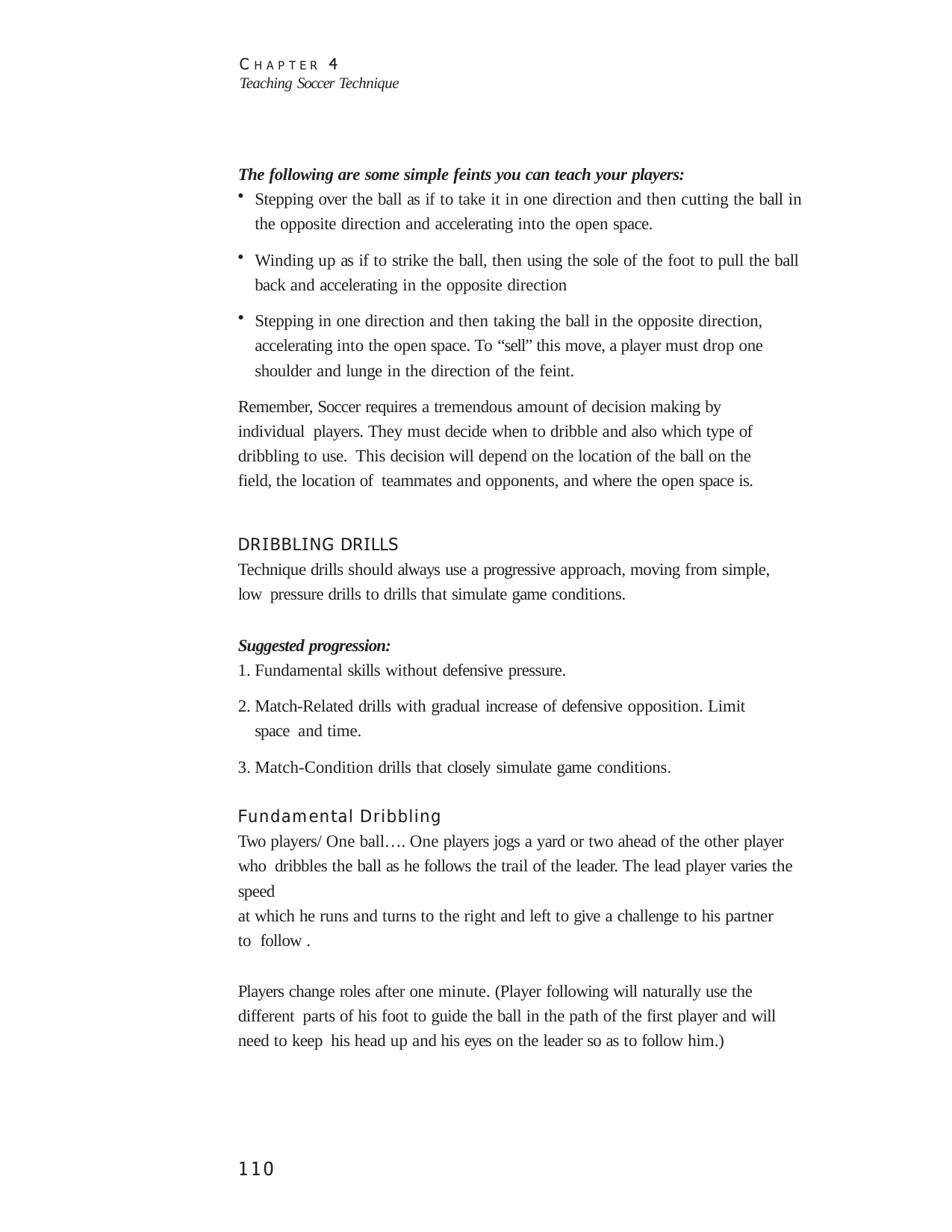

C H A P T E R   4
Teaching Soccer Technique
The following are some simple feints you can teach your players:
Stepping over the ball as if to take it in one direction and then cutting the ball in
the opposite direction and accelerating into the open space.
Winding up as if to strike the ball, then using the sole of the foot to pull the ball
back and accelerating in the opposite direction
Stepping in one direction and then taking the ball in the opposite direction,  accelerating into the open space. To “sell” this move, a player must drop one  shoulder and lunge in the direction of the feint.
Remember, Soccer requires a tremendous amount of decision making by individual  players. They must decide when to dribble and also which type of dribbling to use.  This decision will depend on the location of the ball on the field, the location of  teammates and opponents, and where the open space is.

DRIBBLING DRILLS
Technique drills should always use a progressive approach, moving from simple, low  pressure drills to drills that simulate game conditions.

Suggested progression:
Fundamental skills without defensive pressure.
Match-Related drills with gradual increase of defensive opposition. Limit space  and time.
Match-Condition drills that closely simulate game conditions.

Fundamental Dribbling
Two players/ One ball…. One players jogs a yard or two ahead of the other player who  dribbles the ball as he follows the trail of the leader. The lead player varies the speed
at which he runs and turns to the right and left to give a challenge to his partner to  follow .

Players change roles after one minute. (Player following will naturally use the different  parts of his foot to guide the ball in the path of the first player and will need to keep  his head up and his eyes on the leader so as to follow him.)
110